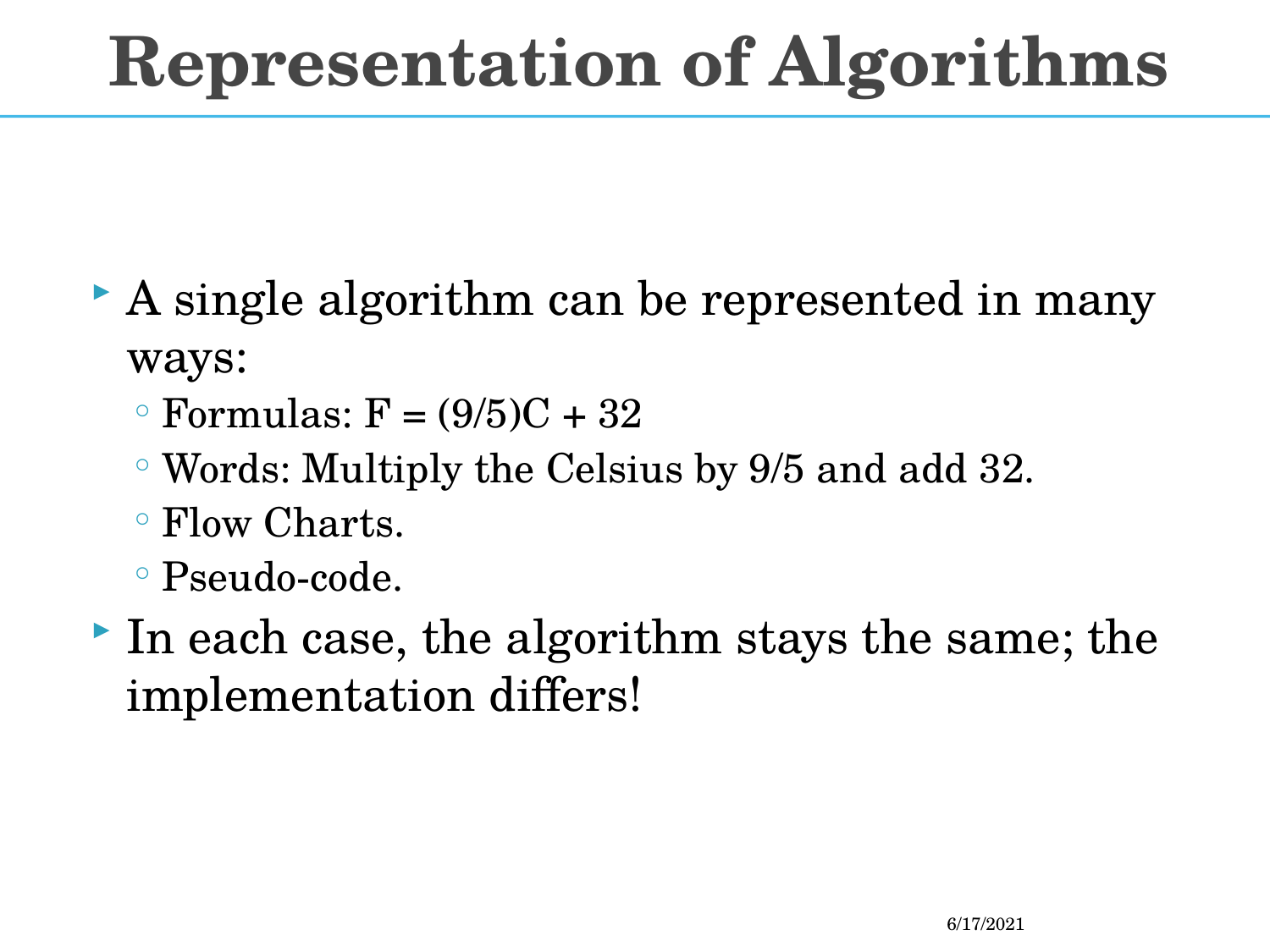

# Representation of Algorithms

A single algorithm can be represented in many ways:
Formulas: F = (9/5)C + 32
Words: Multiply the Celsius by 9/5 and add 32.
Flow Charts.
Pseudo-code.
In each case, the algorithm stays the same; the implementation differs!
JSPM's RSCOE
6/17/2021
12